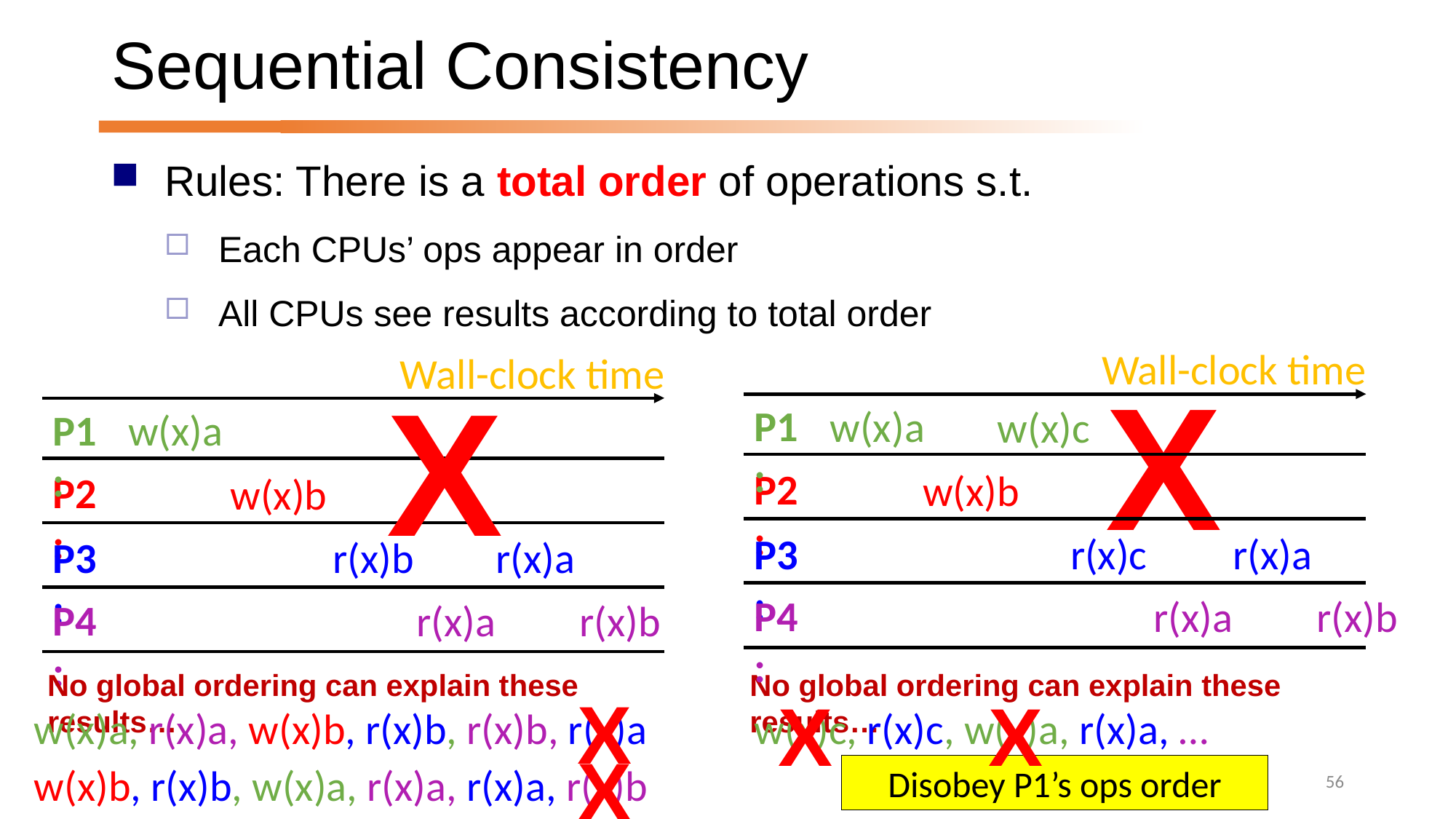

# Sequential Consistency
Rules: There is a total order of operations s.t.
Each CPUs’ ops appear in order
All CPUs see results according to total order

Wall-clock time
P1:
w(x)a
P2:
w(x)b
r(x)c
r(x)a
P3:
P4:
r(x)a
r(x)b
w(x)c
Wall-clock time
P1:
w(x)a
P2:
w(x)b
r(x)b
r(x)a
P3:
P4:
r(x)a
r(x)b
X
X
No global ordering can explain these results…
No global ordering can explain these results…
X
X
X
w(x)a, r(x)a, w(x)b, r(x)b, r(x)b, r(x)a
w(x)c, r(x)c, w(x)a, r(x)a, …
X
w(x)b, r(x)b, w(x)a, r(x)a, r(x)a, r(x)b
Disobey P1’s ops order
56